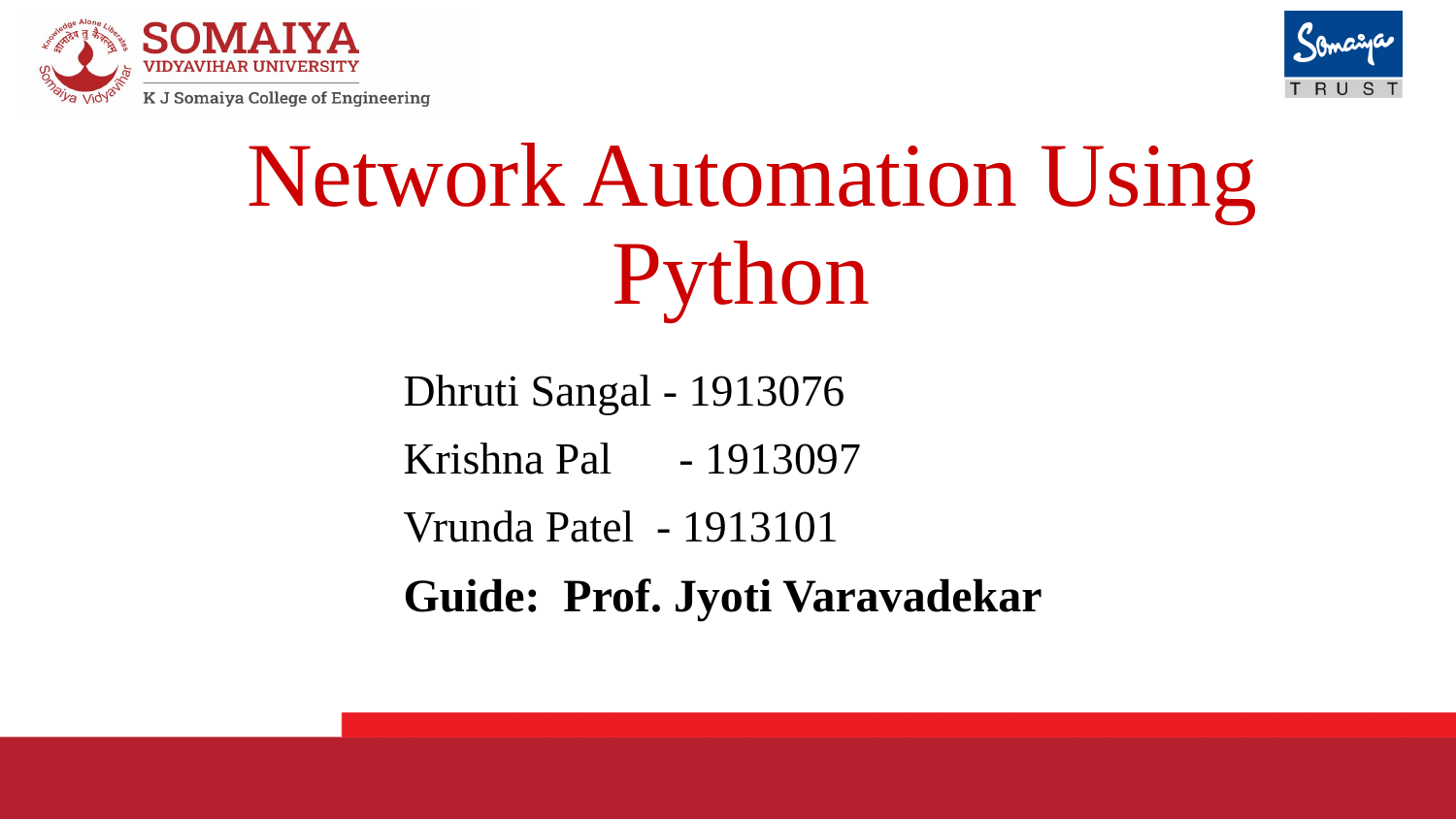

# Network Automation Using Python
Dhruti Sangal - 1913076
Krishna Pal      - 1913097
Vrunda Patel  - 1913101
Guide:  Prof. Jyoti Varavadekar